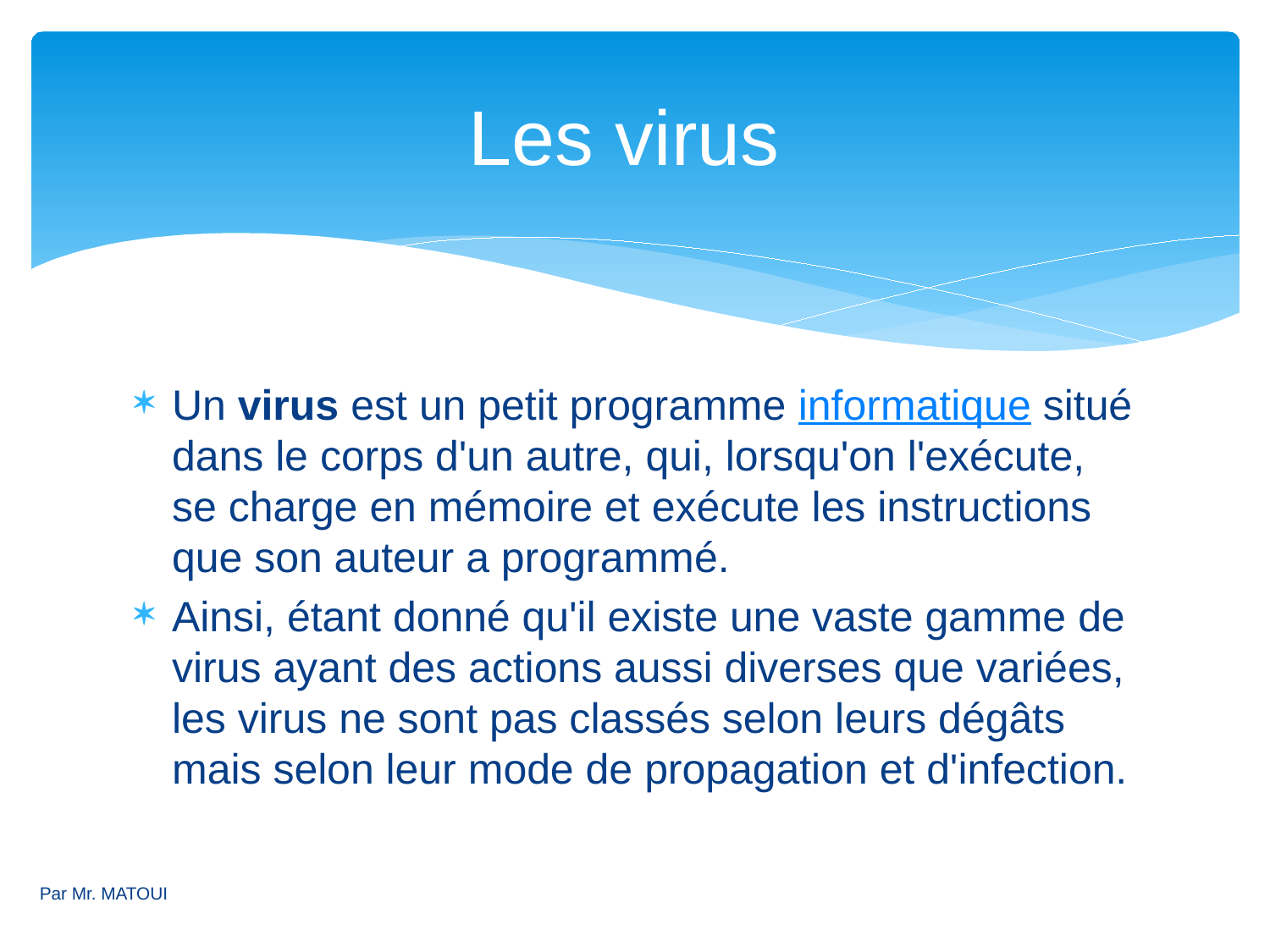

# Les virus
Un virus est un petit programme informatique situé dans le corps d'un autre, qui, lorsqu'on l'exécute, se charge en mémoire et exécute les instructions que son auteur a programmé.
Ainsi, étant donné qu'il existe une vaste gamme de virus ayant des actions aussi diverses que variées, les virus ne sont pas classés selon leurs dégâts mais selon leur mode de propagation et d'infection.

Par Mr. MATOUI